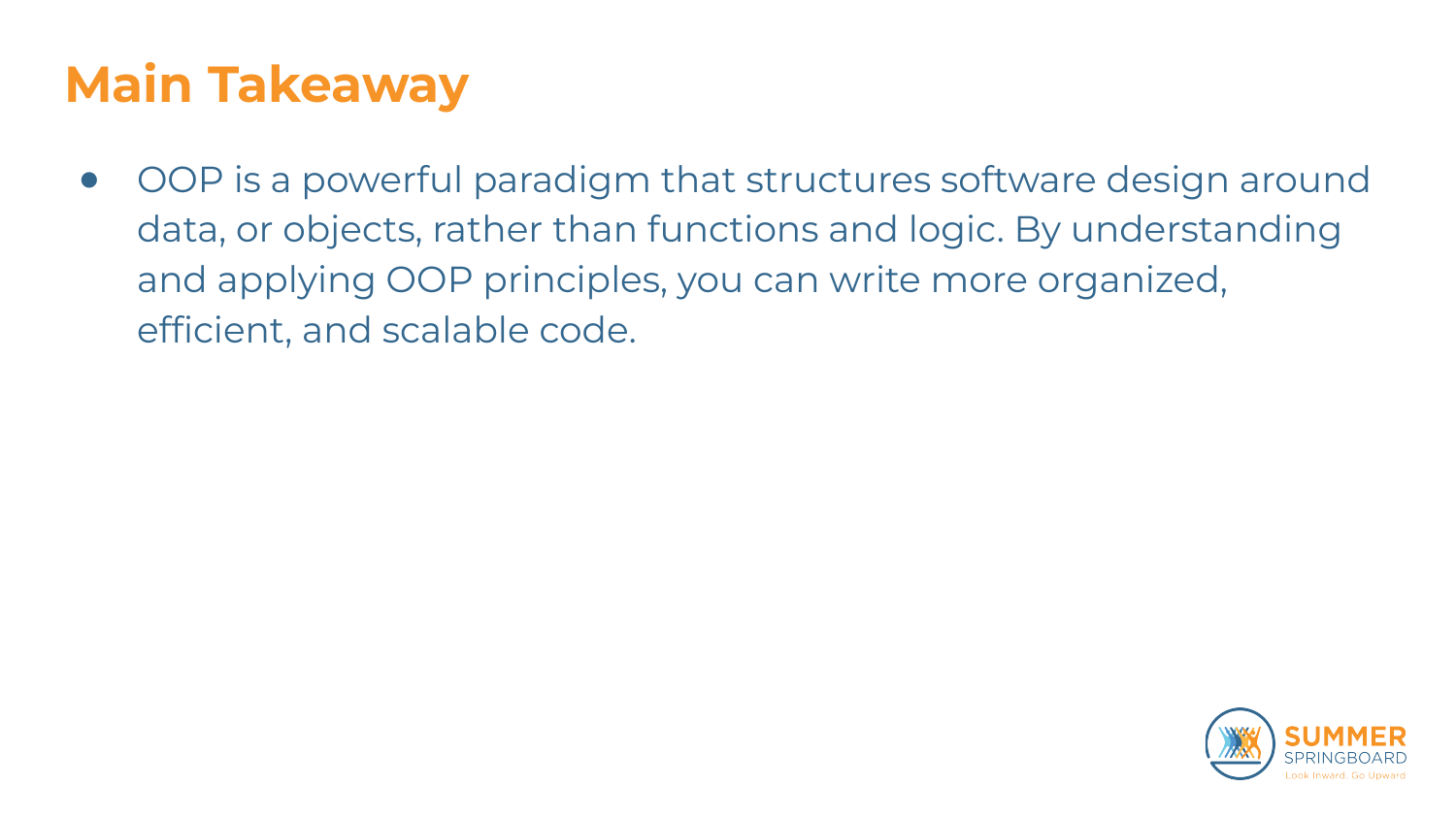

# Main Takeaway
OOP is a powerful paradigm that structures software design around data, or objects, rather than functions and logic. By understanding and applying OOP principles, you can write more organized, efficient, and scalable code.